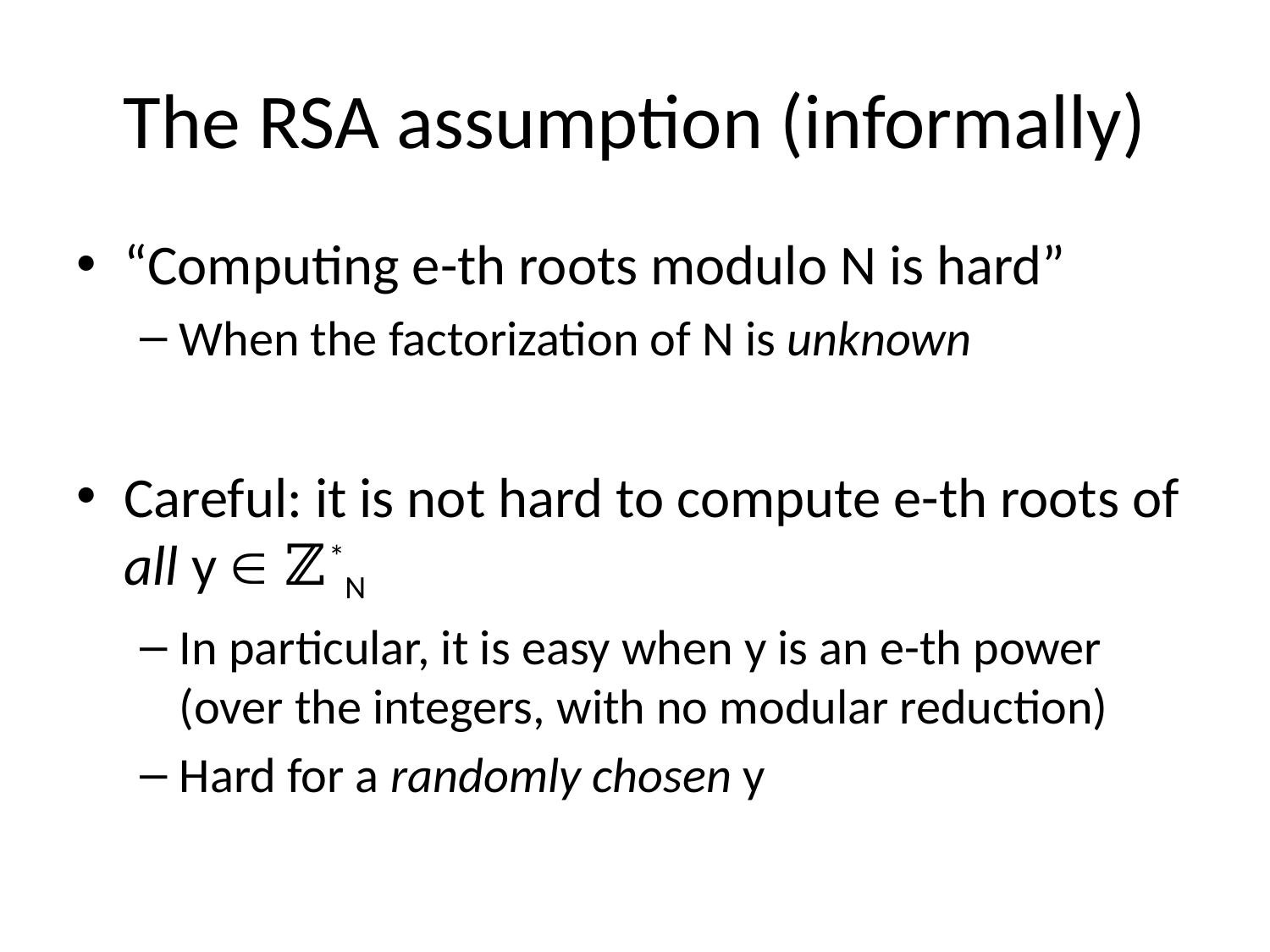

# The RSA assumption (informally)
“Computing e-th roots modulo N is hard”
When the factorization of N is unknown

Careful: it is not hard to compute e-th roots of all y ∈ ℤ*N
In particular, it is easy when y is an e-th power (over the integers, with no modular reduction)
Hard for a randomly chosen y